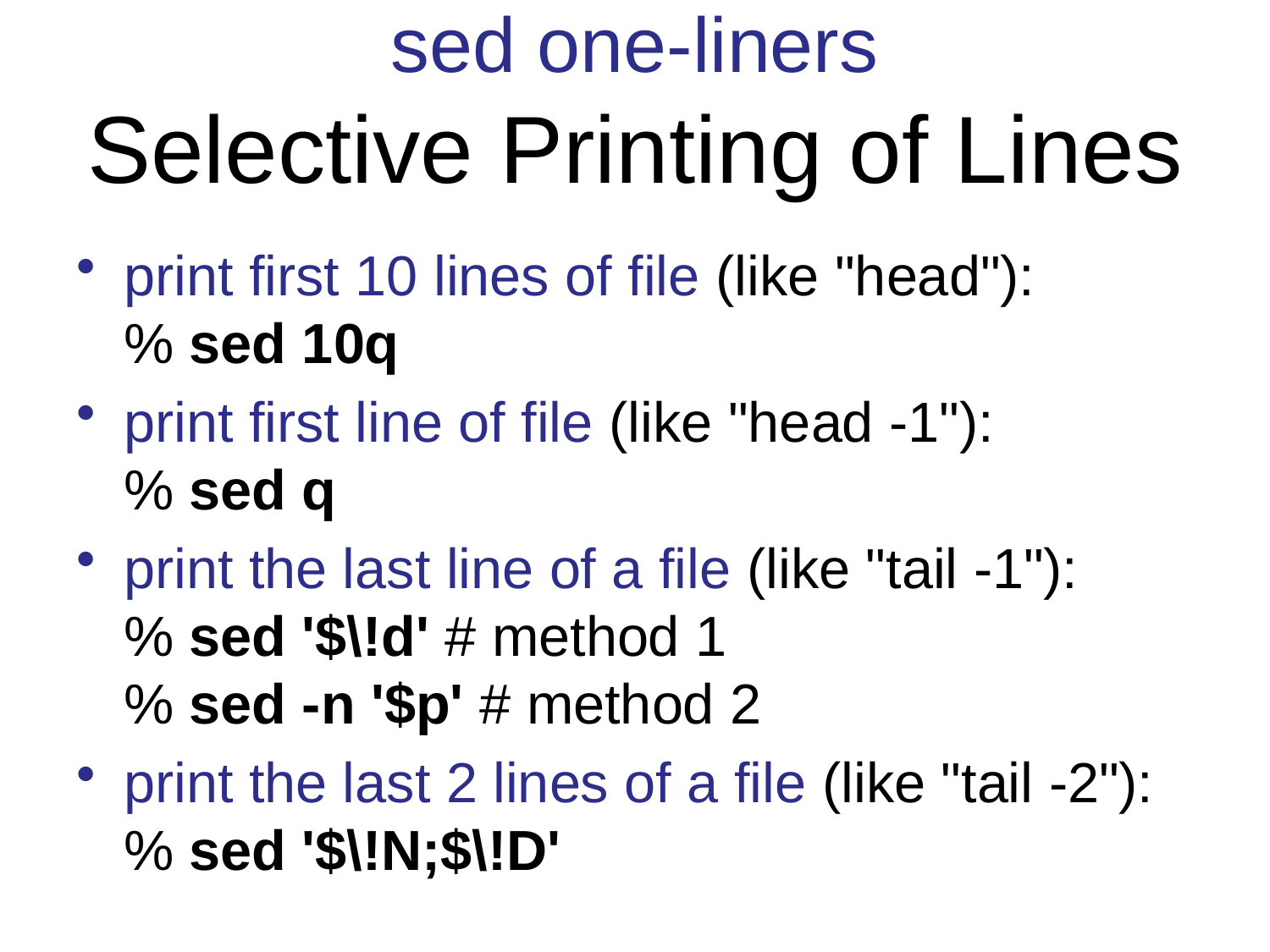

sed one-liners
Selective Printing of Lines
print first 10 lines of file (like "head"):
	% sed 10q
print first line of file (like "head -1"):
	% sed q
print the last line of a file (like "tail -1"):
	% sed '$\!d' # method 1
	% sed -n '$p' # method 2
print the last 2 lines of a file (like "tail -2"):
	% sed '$\!N;$\!D'